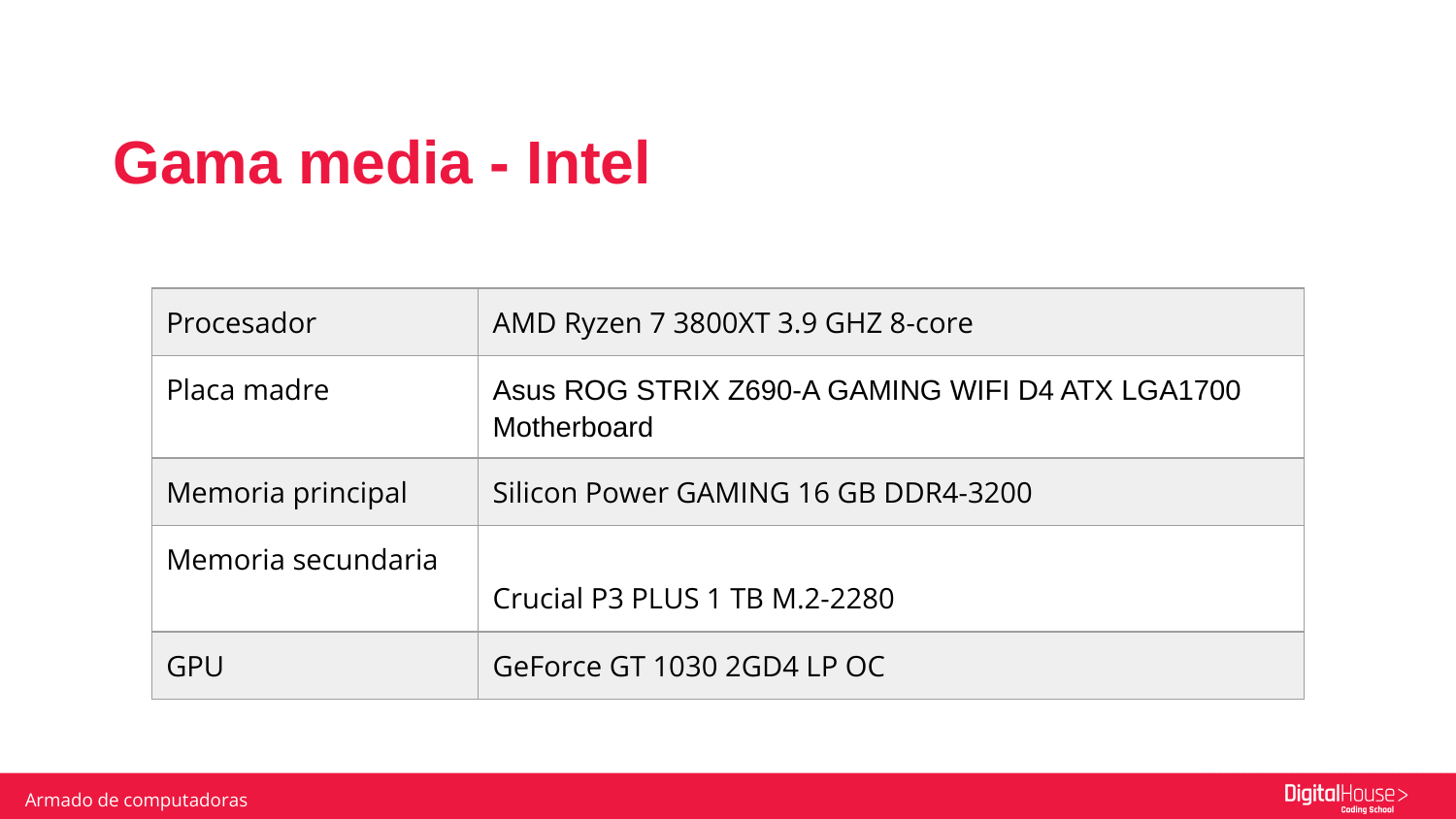

Gama media - Intel

| Procesador | AMD Ryzen 7 3800XT 3.9 GHZ 8-core |
| --- | --- |
| Placa madre | Asus ROG STRIX Z690-A GAMING WIFI D4 ATX LGA1700 Motherboard |
| Memoria principal | Silicon Power GAMING 16 GB DDR4-3200 |
| Memoria secundaria | Crucial P3 PLUS 1 TB M.2-2280 |
| GPU | GeForce GT 1030 2GD4 LP OC |